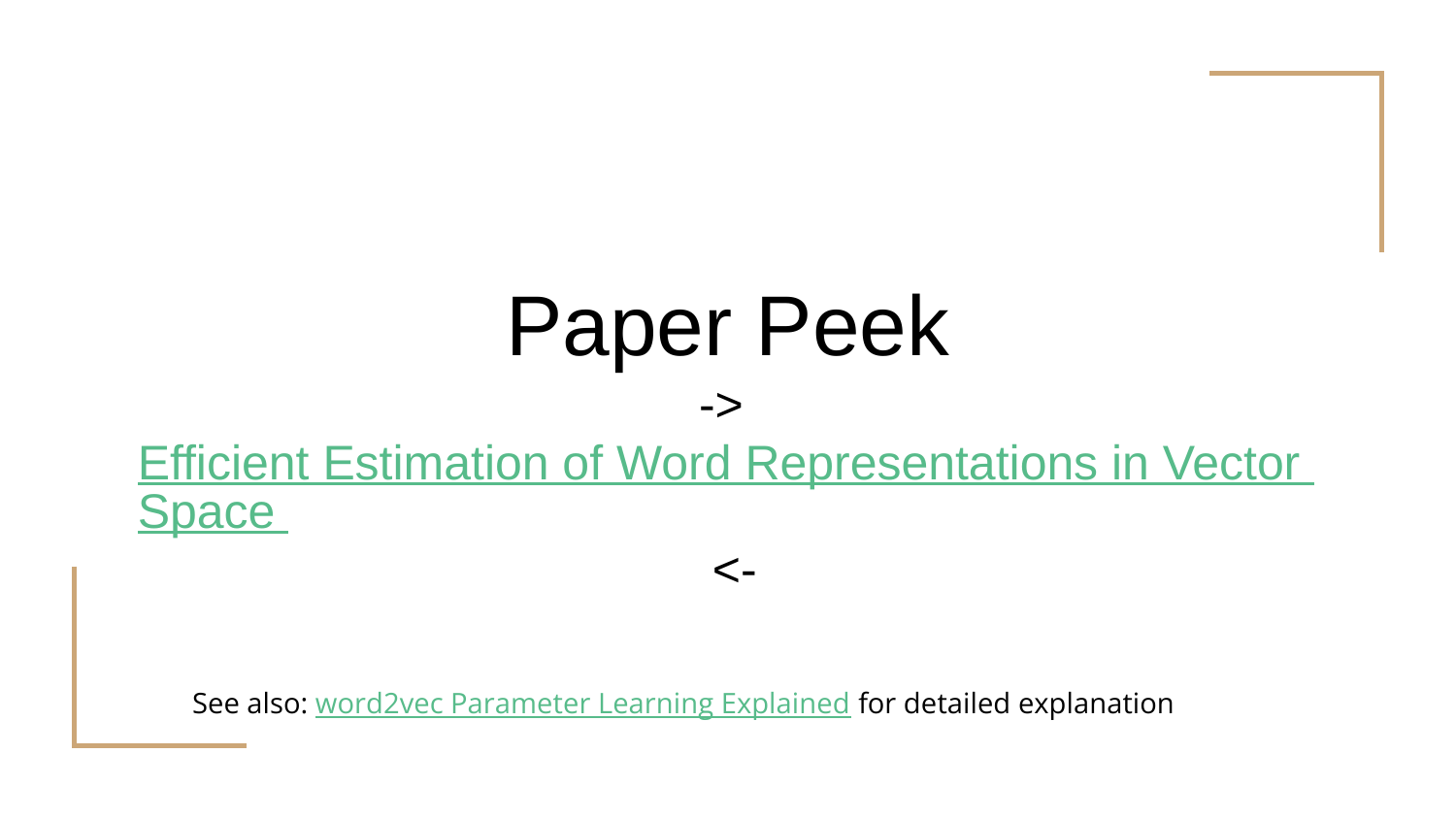

# Paper Peek
-> Efficient Estimation of Word Representations in Vector Space  <-
See also: word2vec Parameter Learning Explained for detailed explanation